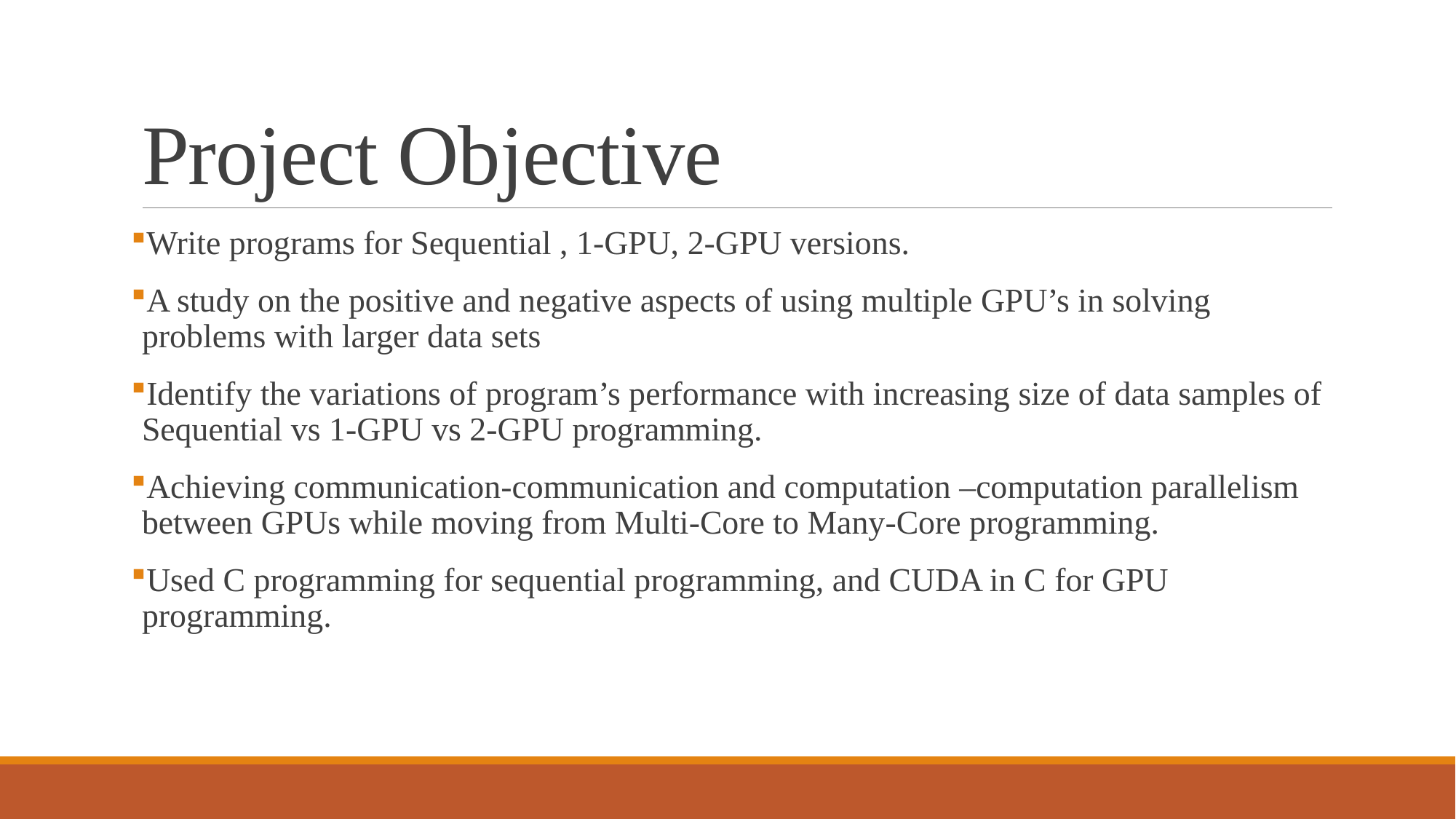

# Project Objective
Write programs for Sequential , 1-GPU, 2-GPU versions.
A study on the positive and negative aspects of using multiple GPU’s in solving problems with larger data sets
Identify the variations of program’s performance with increasing size of data samples of Sequential vs 1-GPU vs 2-GPU programming.
Achieving communication-communication and computation –computation parallelism between GPUs while moving from Multi-Core to Many-Core programming.
Used C programming for sequential programming, and CUDA in C for GPU programming.